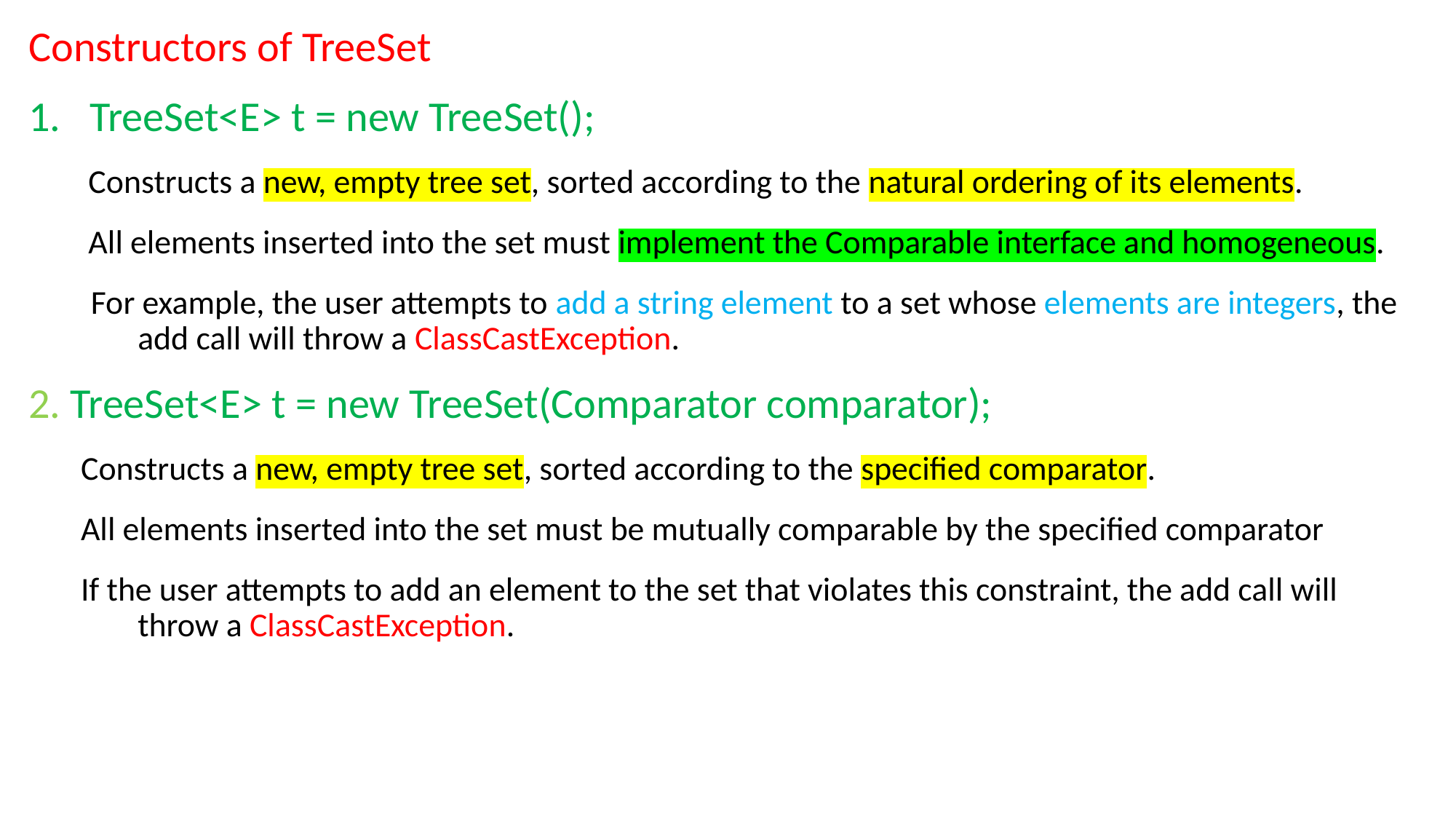

Constructors of TreeSet
TreeSet<E> t = new TreeSet();
        Constructs a new, empty tree set, sorted according to the natural ordering of its elements.
        All elements inserted into the set must implement the Comparable interface and homogeneous.
         For example, the user attempts to add a string element to a set whose elements are integers, the               	add call will throw a ClassCastException.
2. TreeSet<E> t = new TreeSet(Comparator comparator);
       Constructs a new, empty tree set, sorted according to the specified comparator.
       All elements inserted into the set must be mutually comparable by the specified comparator
       If the user attempts to add an element to the set that violates this constraint, the add call will   	throw a ClassCastException.